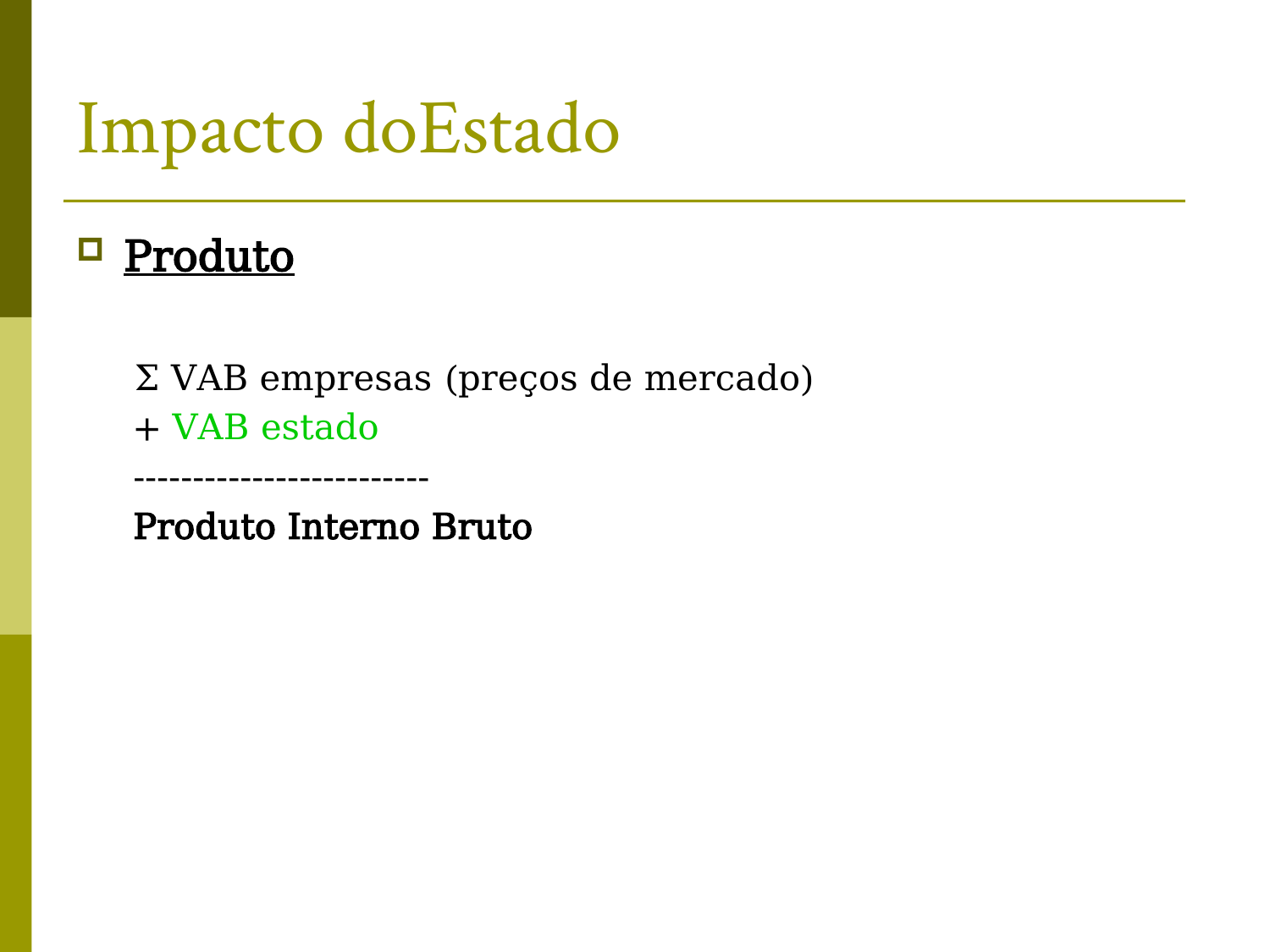

# Impacto doEstado
Produto

Σ VAB empresas (preços de mercado)
+ VAB estado
-------------------------
Produto Interno Bruto